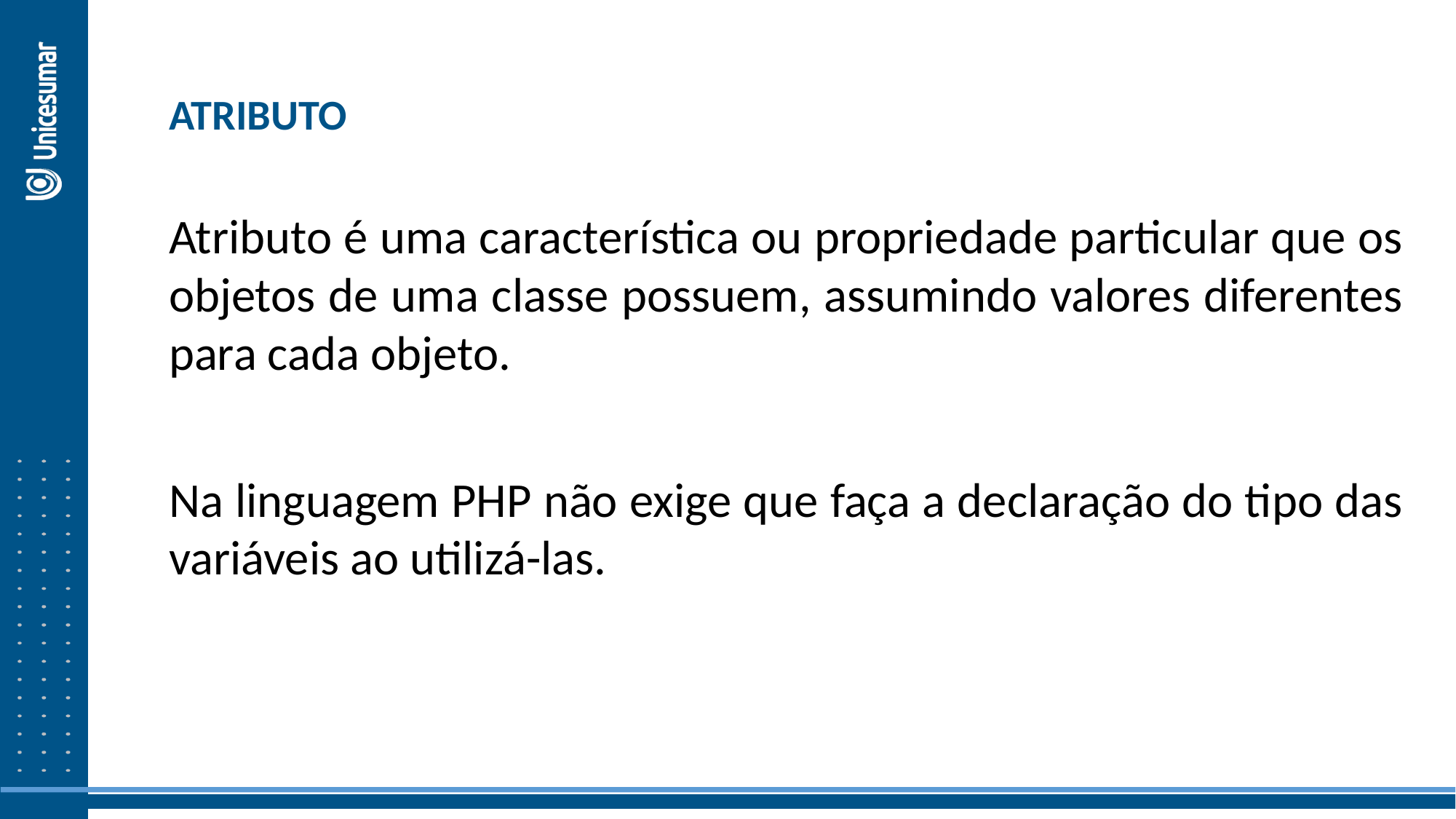

ATRIBUTO
Atributo é uma característica ou propriedade particular que os objetos de uma classe possuem, assumindo valores diferentes para cada objeto.

Na linguagem PHP não exige que faça a declaração do tipo das variáveis ao utilizá-las.